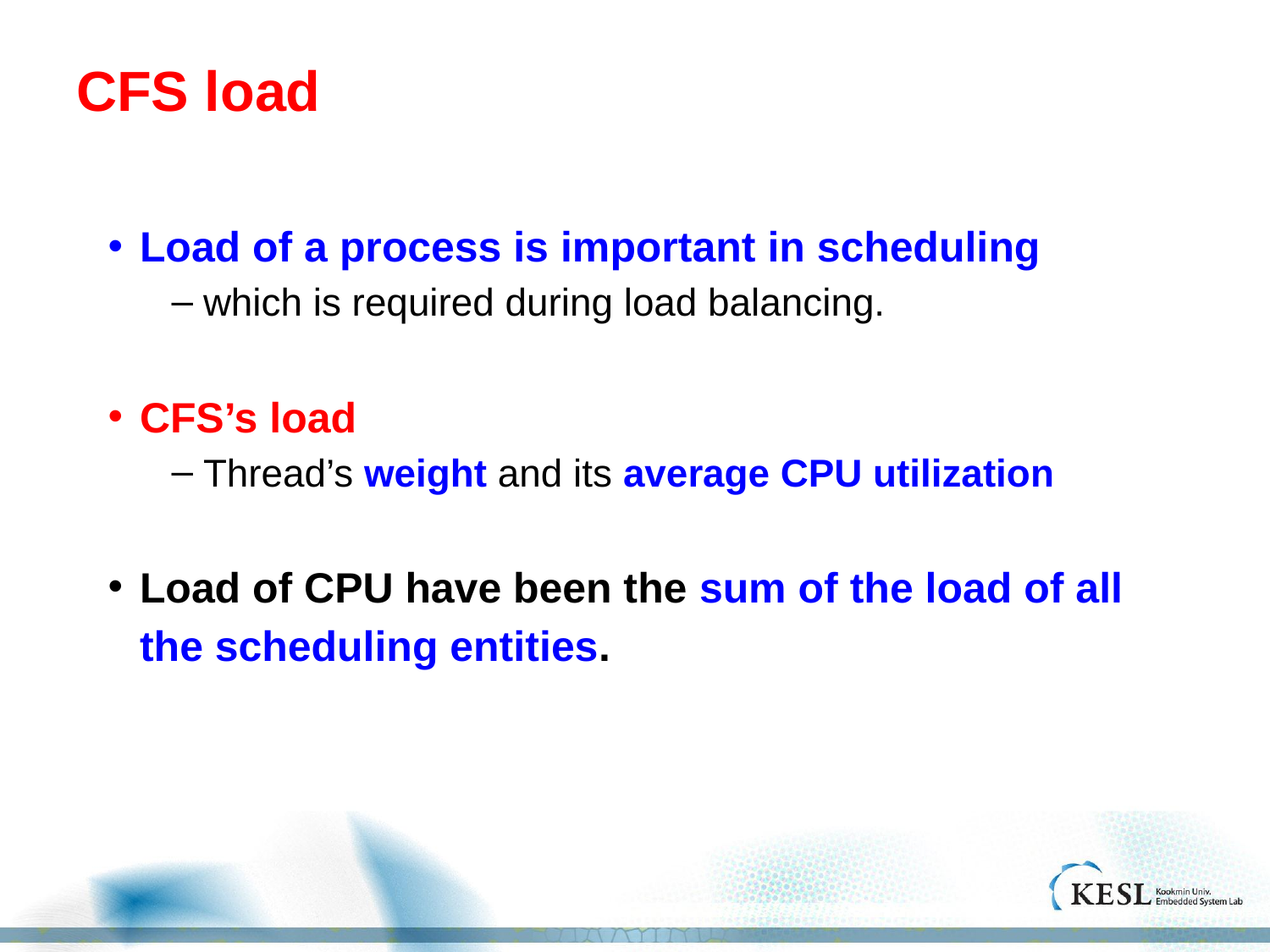

# CFS load

Load of a process is important in scheduling
which is required during load balancing.

CFS’s load
Thread’s weight and its average CPU utilization

Load of CPU have been the sum of the load of all the scheduling entities.